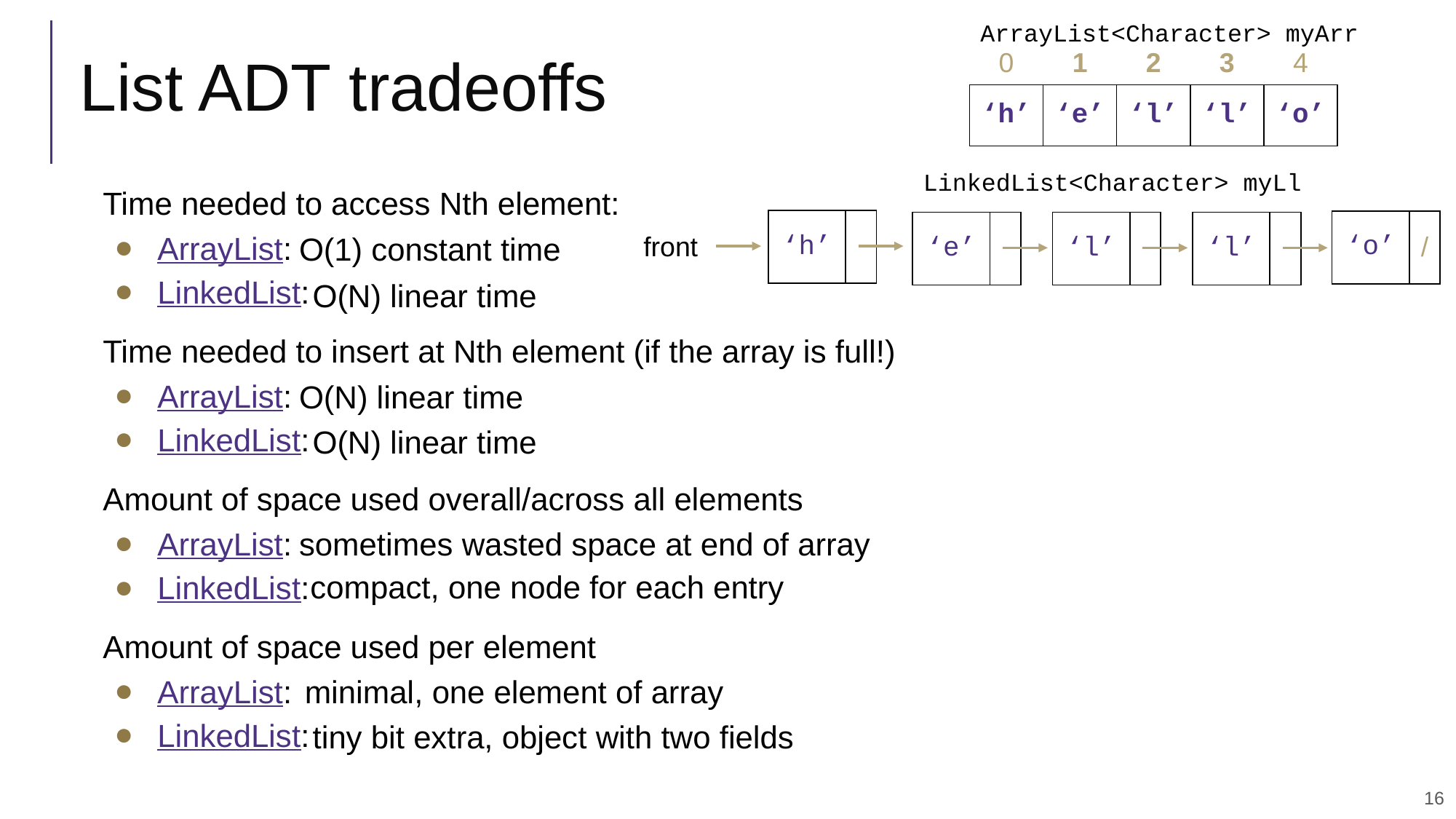

ArrayList<Character> myArr
# List ADT tradeoffs
| 0 | 1 | 2 | 3 | 4 |
| --- | --- | --- | --- | --- |
| ‘h’ | ‘e’ | ‘l’ | ‘l’ | ‘o’ |
LinkedList<Character> myLl
Time needed to access Nth element:
ArrayList:
LinkedList:
Time needed to insert at Nth element (if the array is full!)
ArrayList:
LinkedList:
Amount of space used overall/across all elements
ArrayList:
LinkedList:
Amount of space used per element
ArrayList:
LinkedList:

| ‘h’ |  |
| --- | --- |
| ‘o’ | / |
| --- | --- |
| ‘e’ |  |
| --- | --- |
| ‘l’ |  |
| --- | --- |
| ‘l’ |  |
| --- | --- |
O(1) constant time
front
O(N) linear time
O(N) linear time
O(N) linear time
sometimes wasted space at end of array
compact, one node for each entry
minimal, one element of array
tiny bit extra, object with two fields